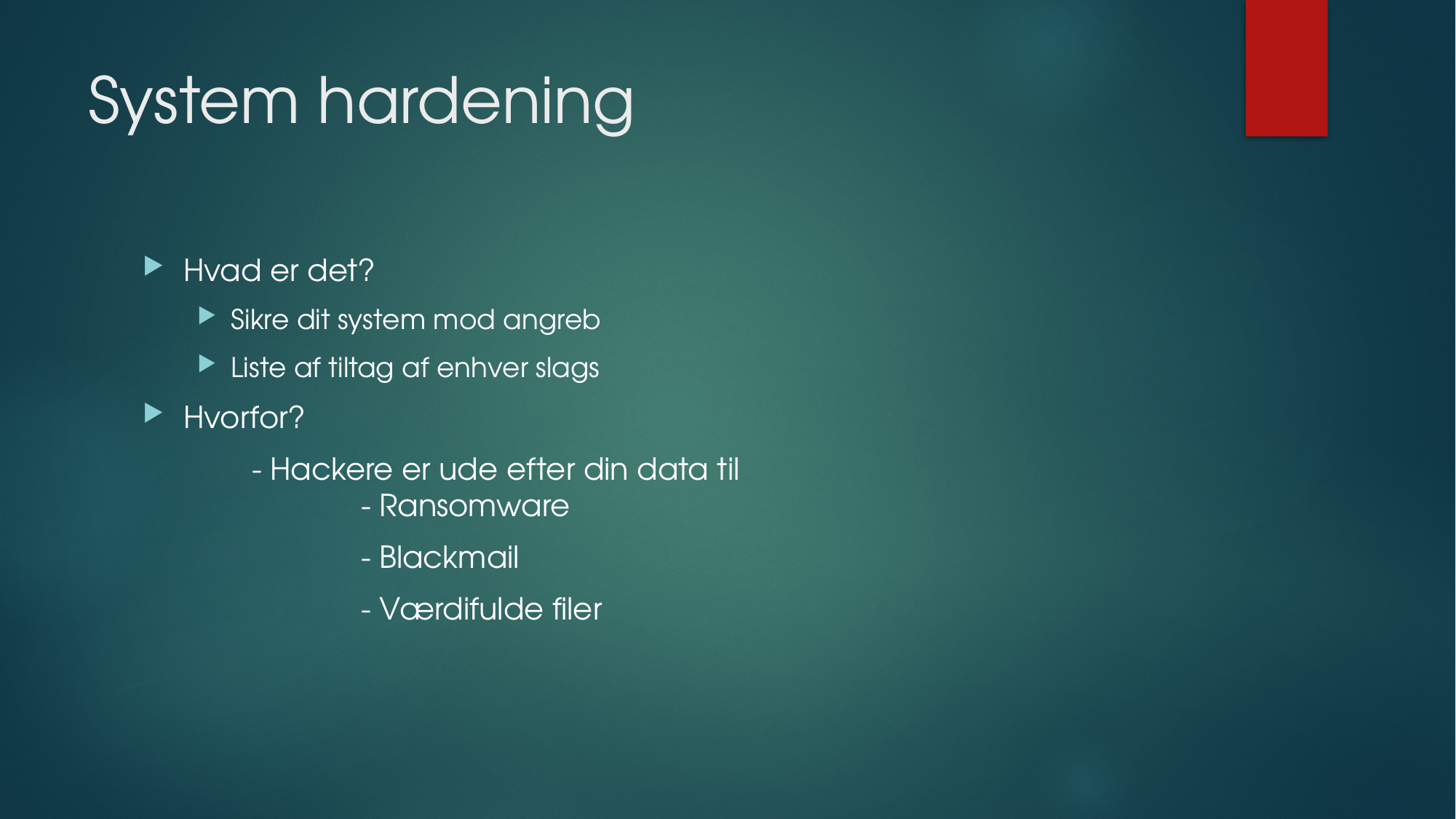

# System hardening
Hvad er det?
Sikre dit system mod angreb
Liste af tiltag af enhver slags
Hvorfor?
 	- Hackere er ude efter din data til
		- Ransomware
		- Blackmail
		- Værdifulde filer